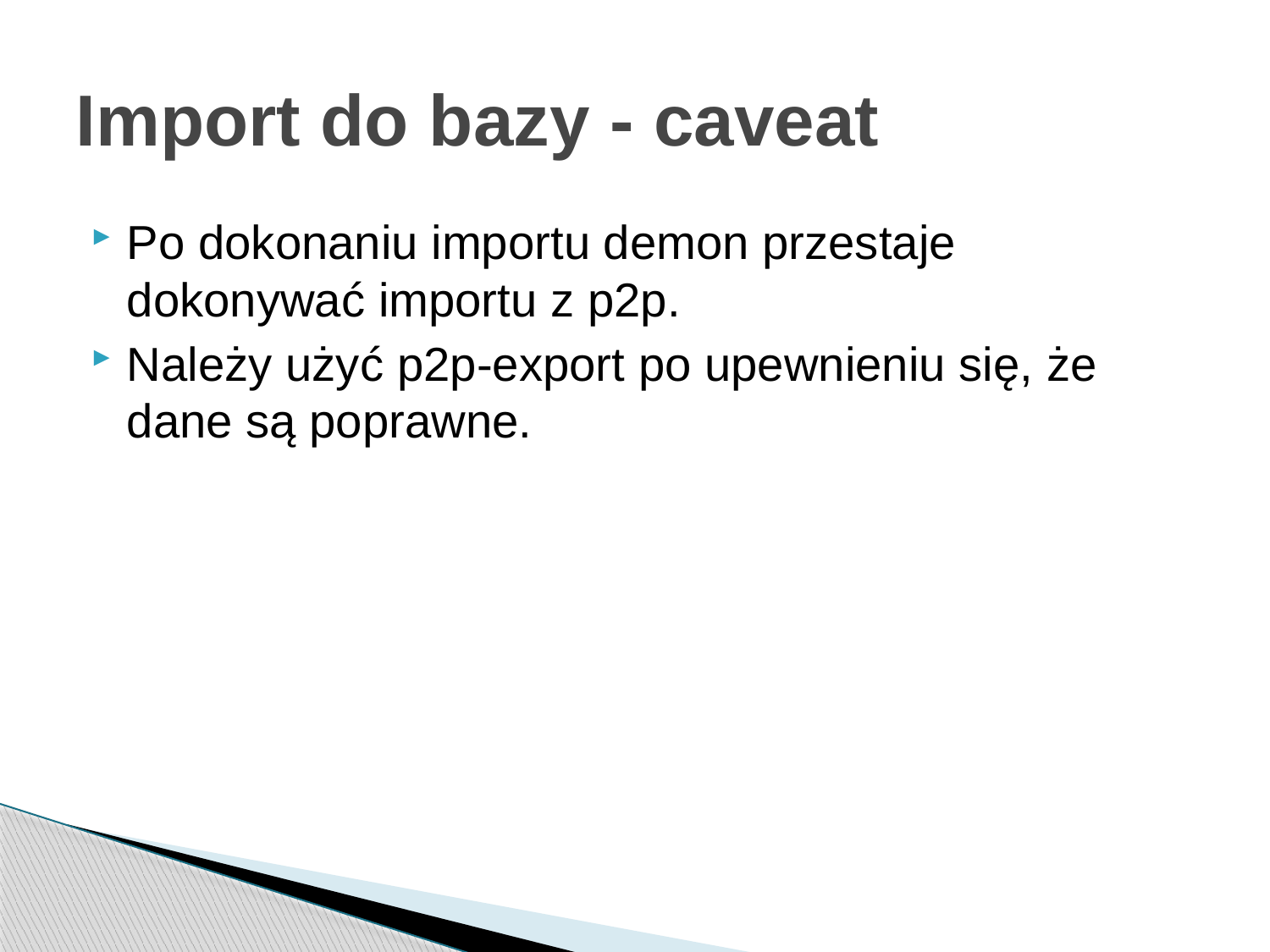

# Import do bazy - caveat
Po dokonaniu importu demon przestaje dokonywać importu z p2p.
Należy użyć p2p-export po upewnieniu się, że dane są poprawne.